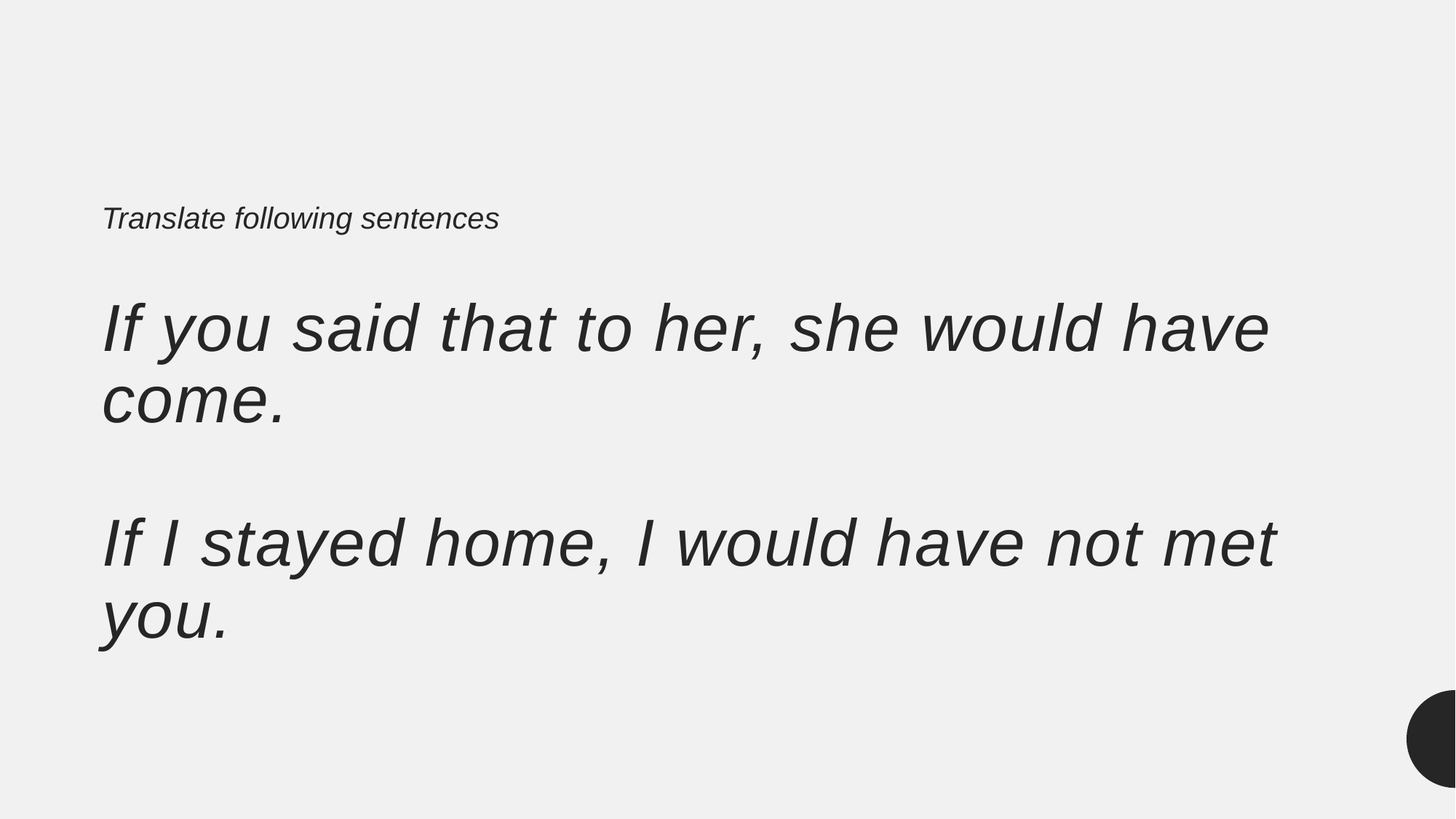

Translate following sentences
# If you said that to her, she would have come.  If I stayed home, I would have not met you.